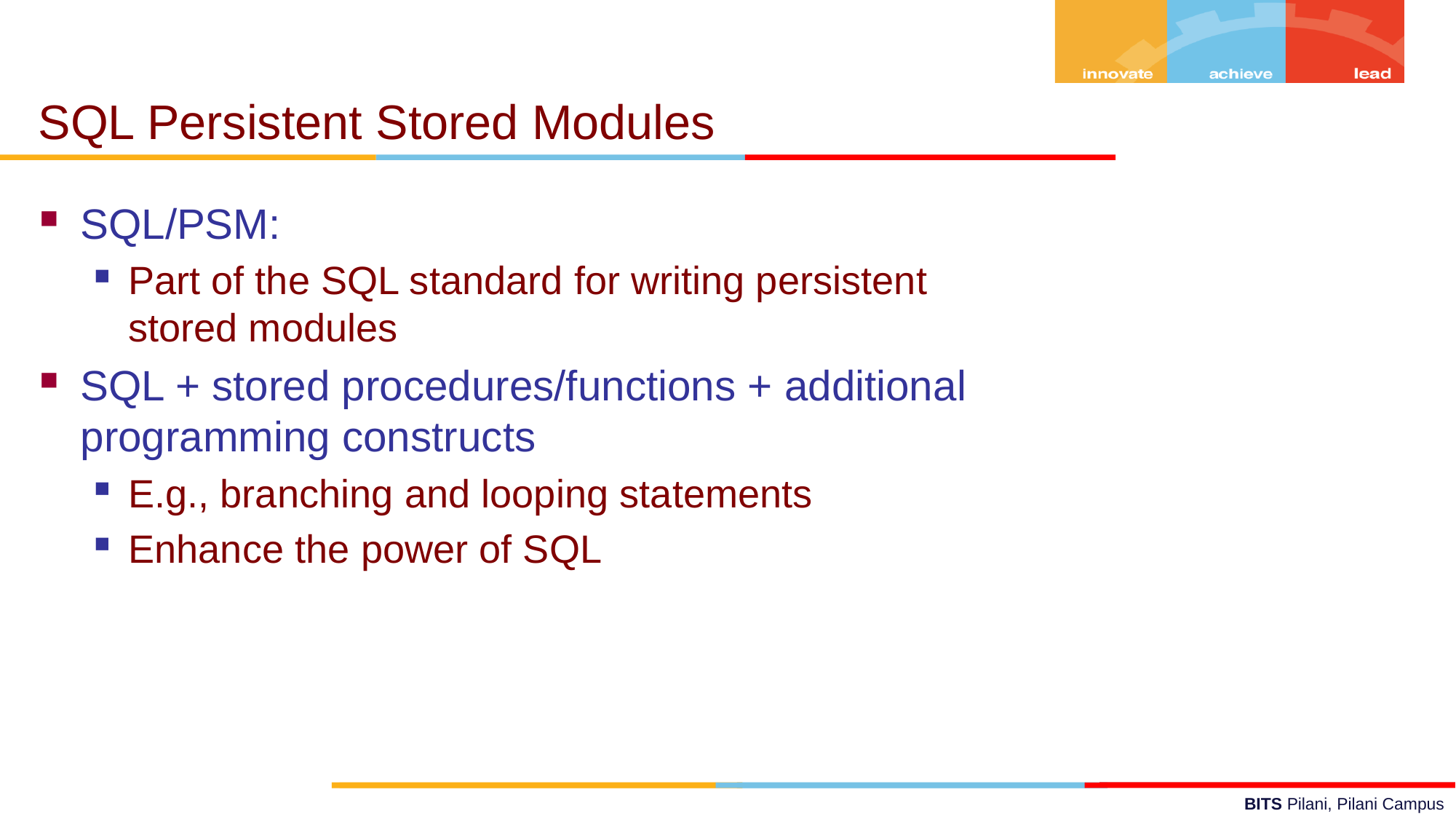

SQL Persistent Stored Modules
SQL/PSM:
Part of the SQL standard for writing persistent stored modules
SQL + stored procedures/functions + additional programming constructs
E.g., branching and looping statements
Enhance the power of SQL